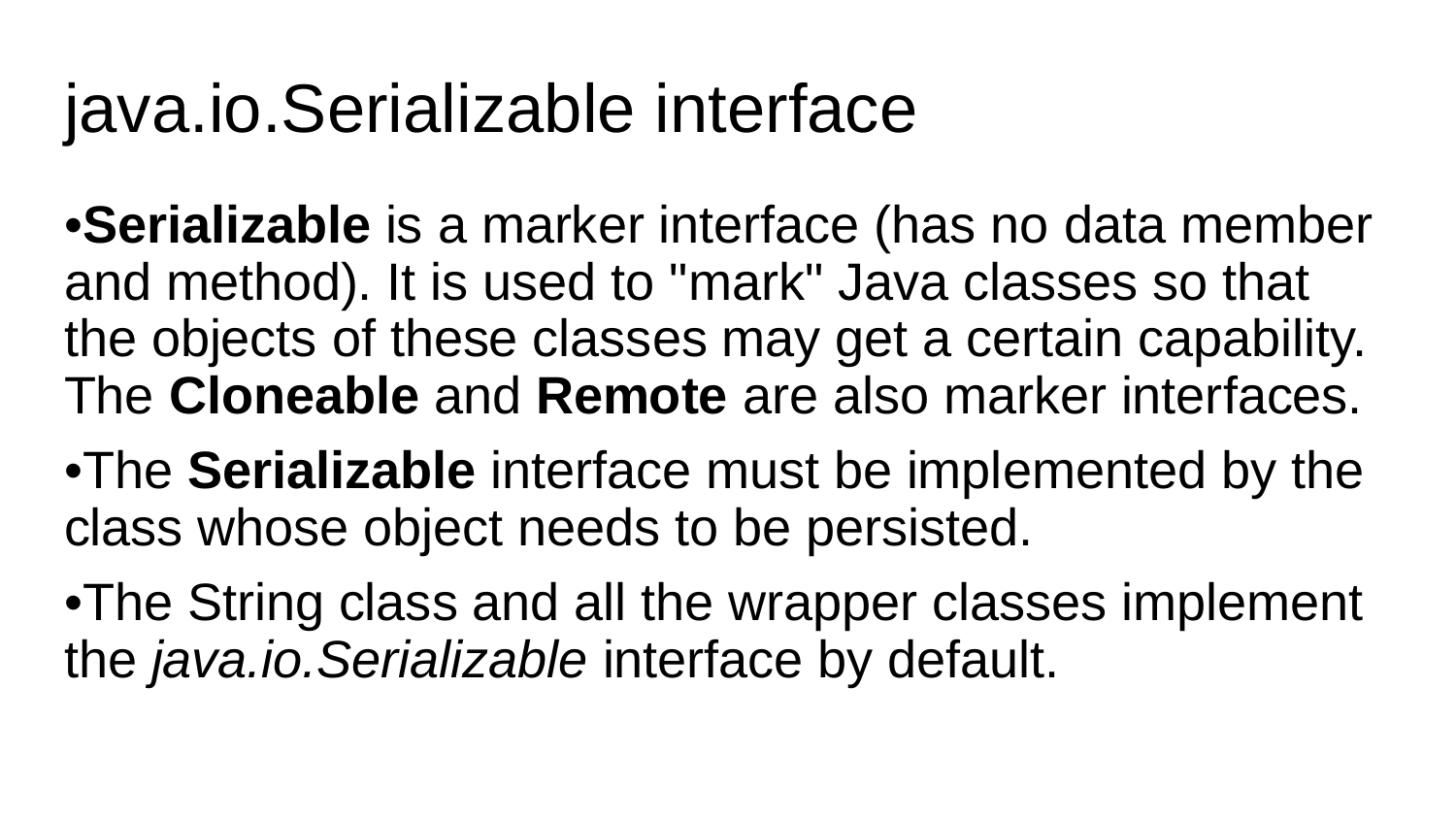

# java.io.Serializable interface
•Serializable is a marker interface (has no data member and method). It is used to "mark" Java classes so that the objects of these classes may get a certain capability. The Cloneable and Remote are also marker interfaces.
•The Serializable interface must be implemented by the class whose object needs to be persisted.
•The String class and all the wrapper classes implement the java.io.Serializable interface by default.